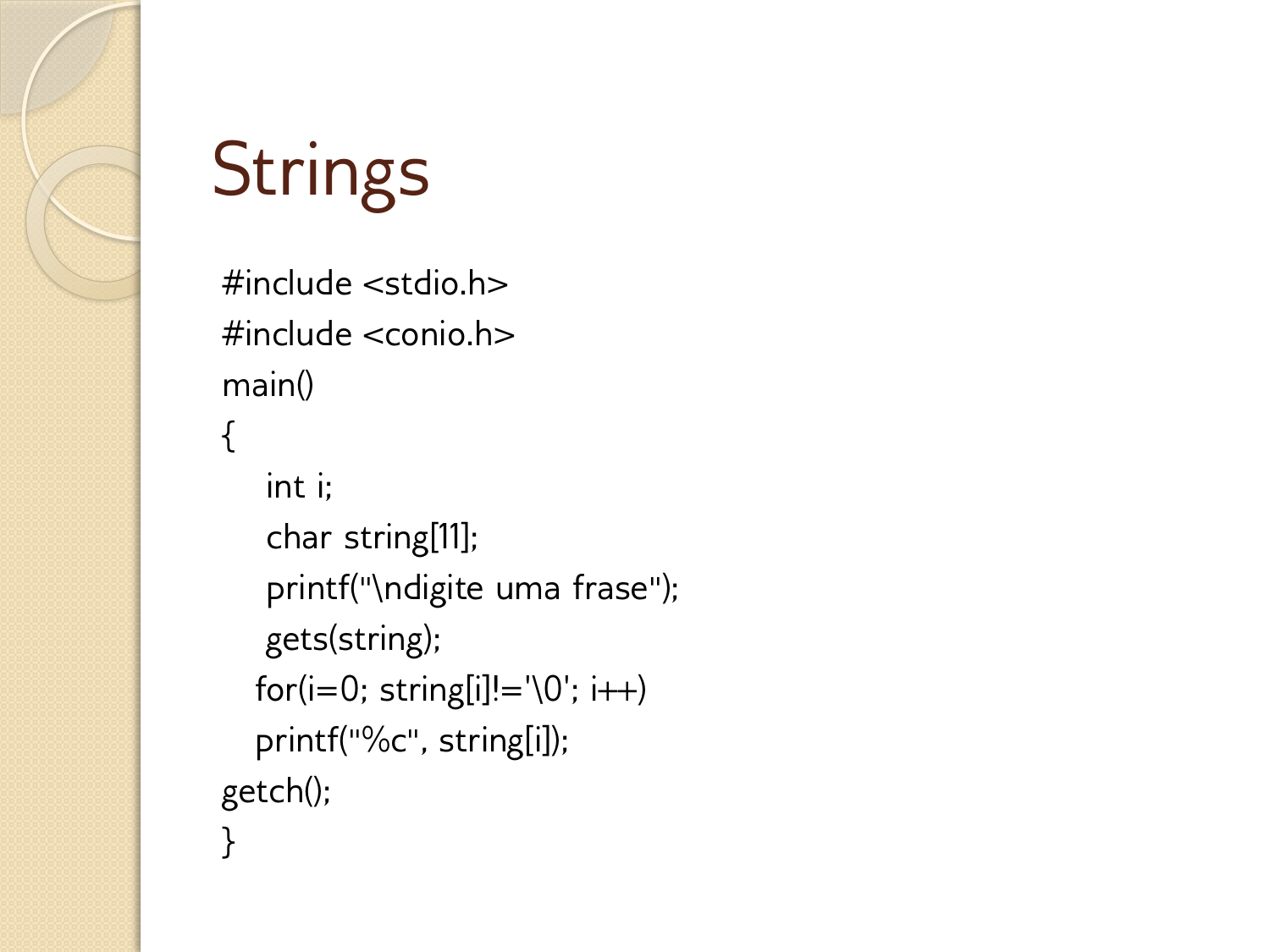

# Strings

#include <stdio.h>
#include <conio.h>
main()
{
    int i;
    char string[11];
    printf("\ndigite uma frase");
    gets(string);
   for(i=0; string[i]!='\0'; i++)
   printf("%c", string[i]);
getch();
}